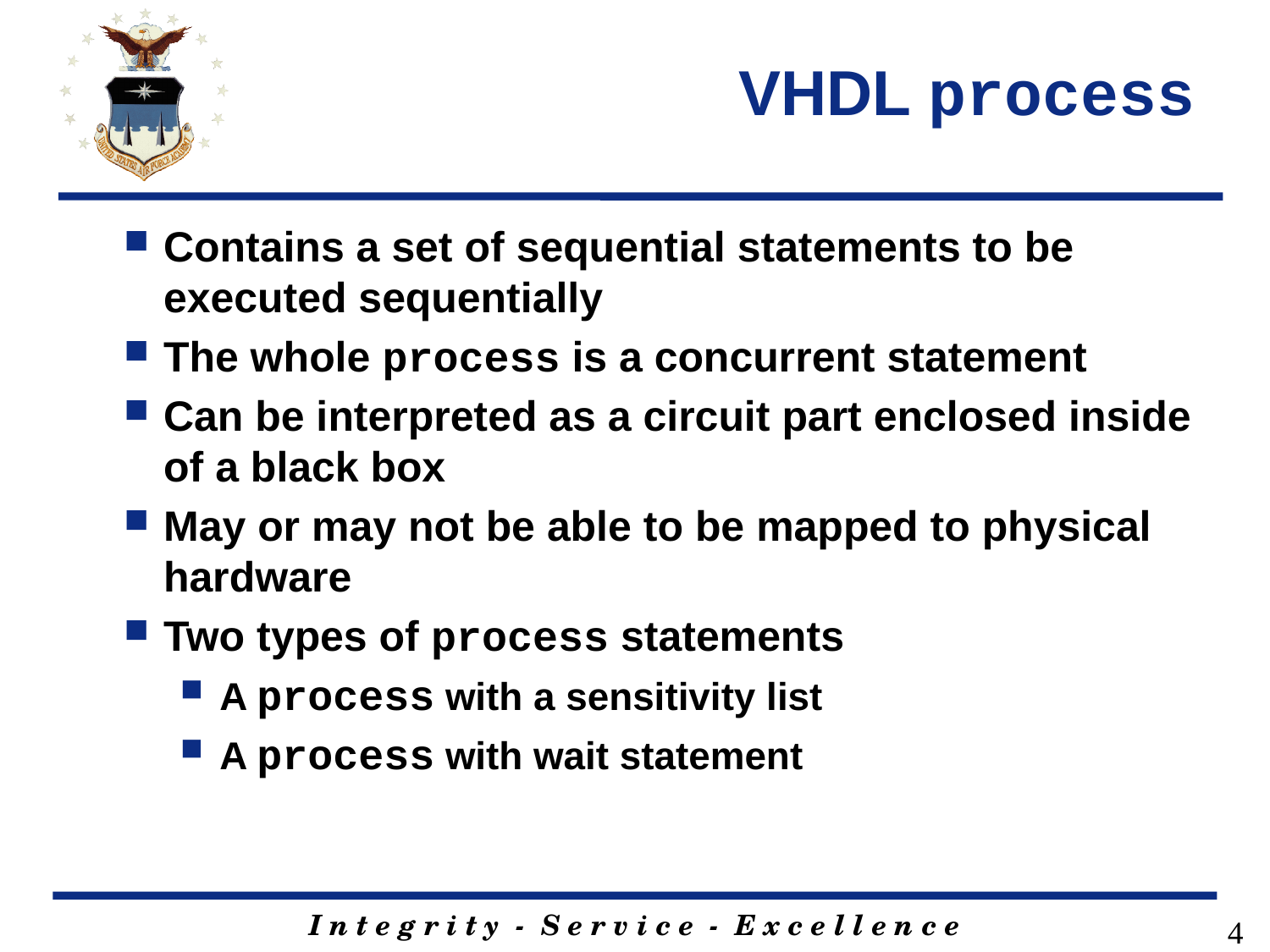

# VHDL process
Contains a set of sequential statements to be executed sequentially
The whole process is a concurrent statement
Can be interpreted as a circuit part enclosed inside of a black box
May or may not be able to be mapped to physical hardware
Two types of process statements
A process with a sensitivity list
A process with wait statement

4